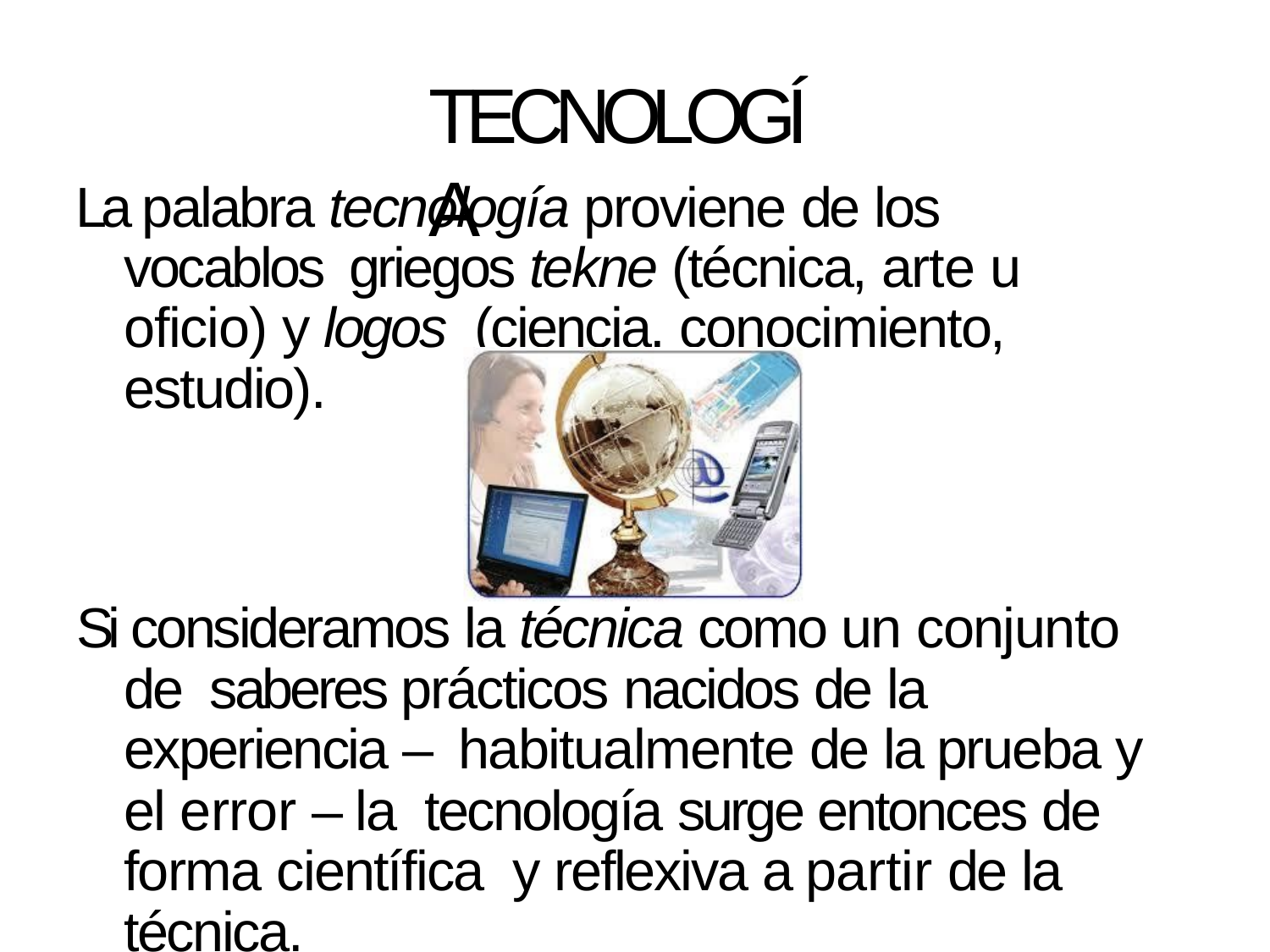

# TECNOLOGÍA
La palabra tecnología proviene de los vocablos  griegos tekne (técnica, arte u oficio) y logos  (ciencia, conocimiento, estudio).

Si consideramos la técnica como un conjunto de  saberes prácticos nacidos de la experiencia –  habitualmente de la prueba y el error – la  tecnología surge entonces de forma científica  y reflexiva a partir de la técnica.